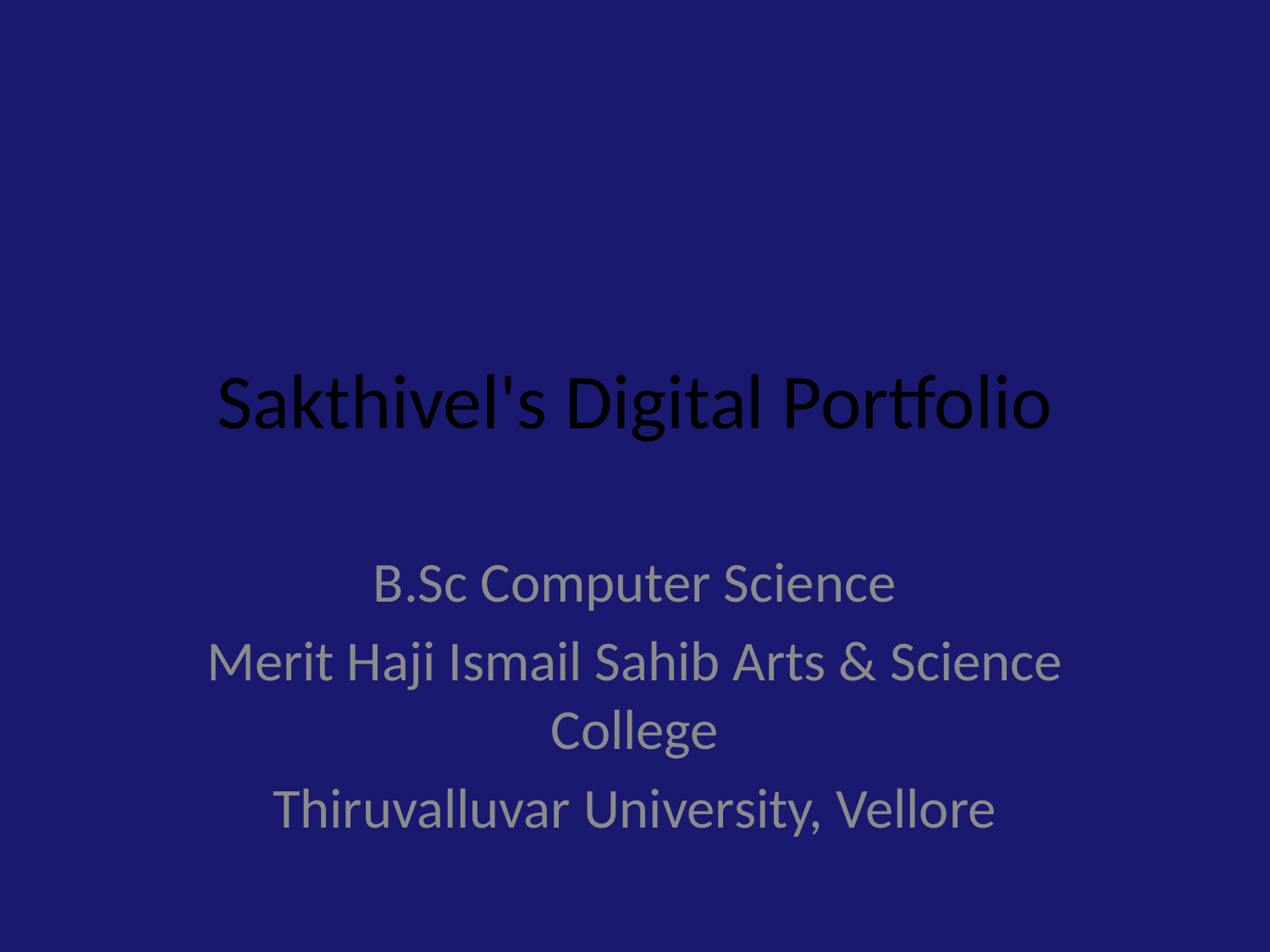

# Sakthivel's Digital Portfolio
B.Sc Computer Science
Merit Haji Ismail Sahib Arts & Science College
Thiruvalluvar University, Vellore